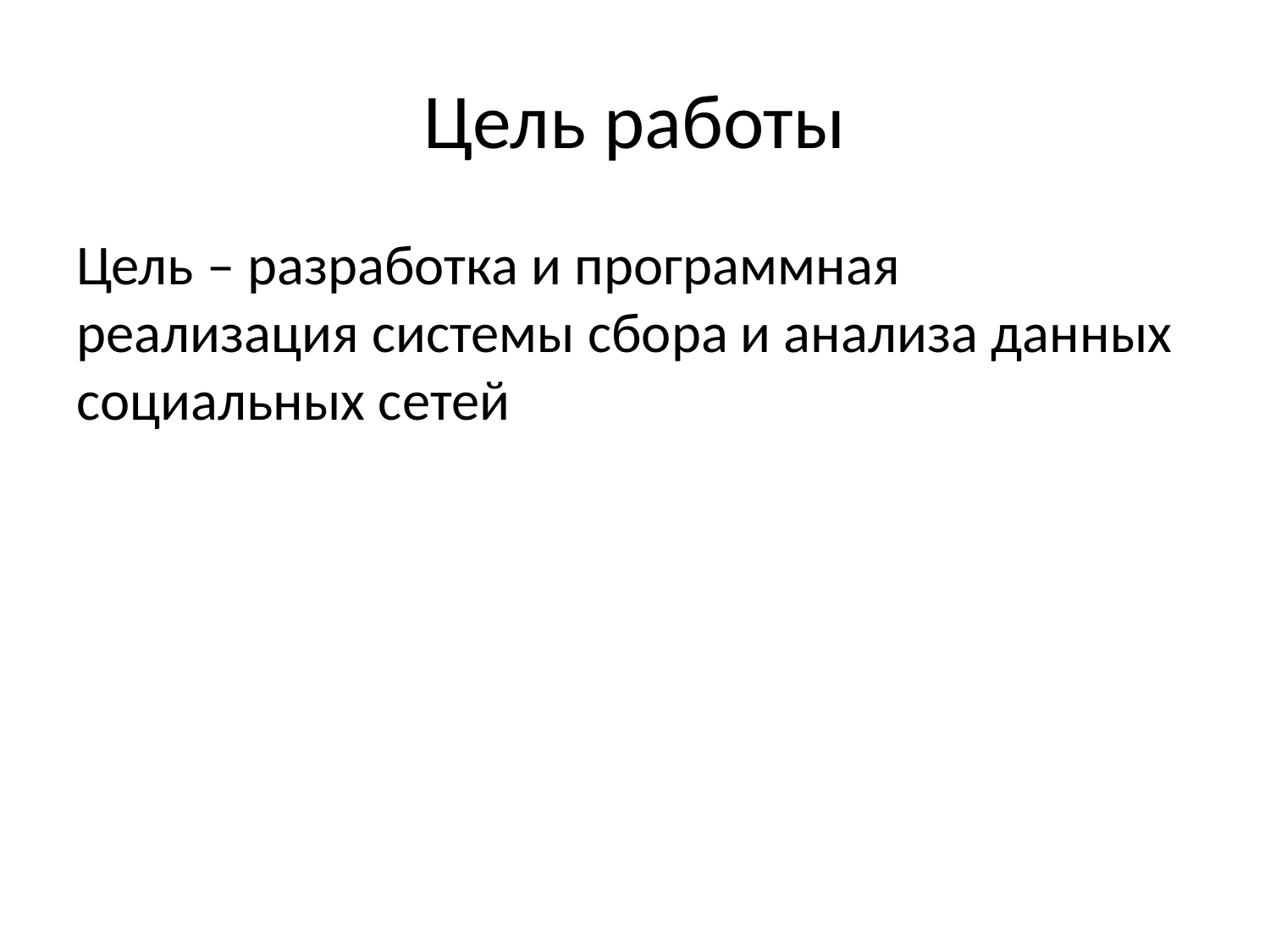

# Цель работы
Цель – разработка и программная реализация системы сбора и анализа данных социальных сетей